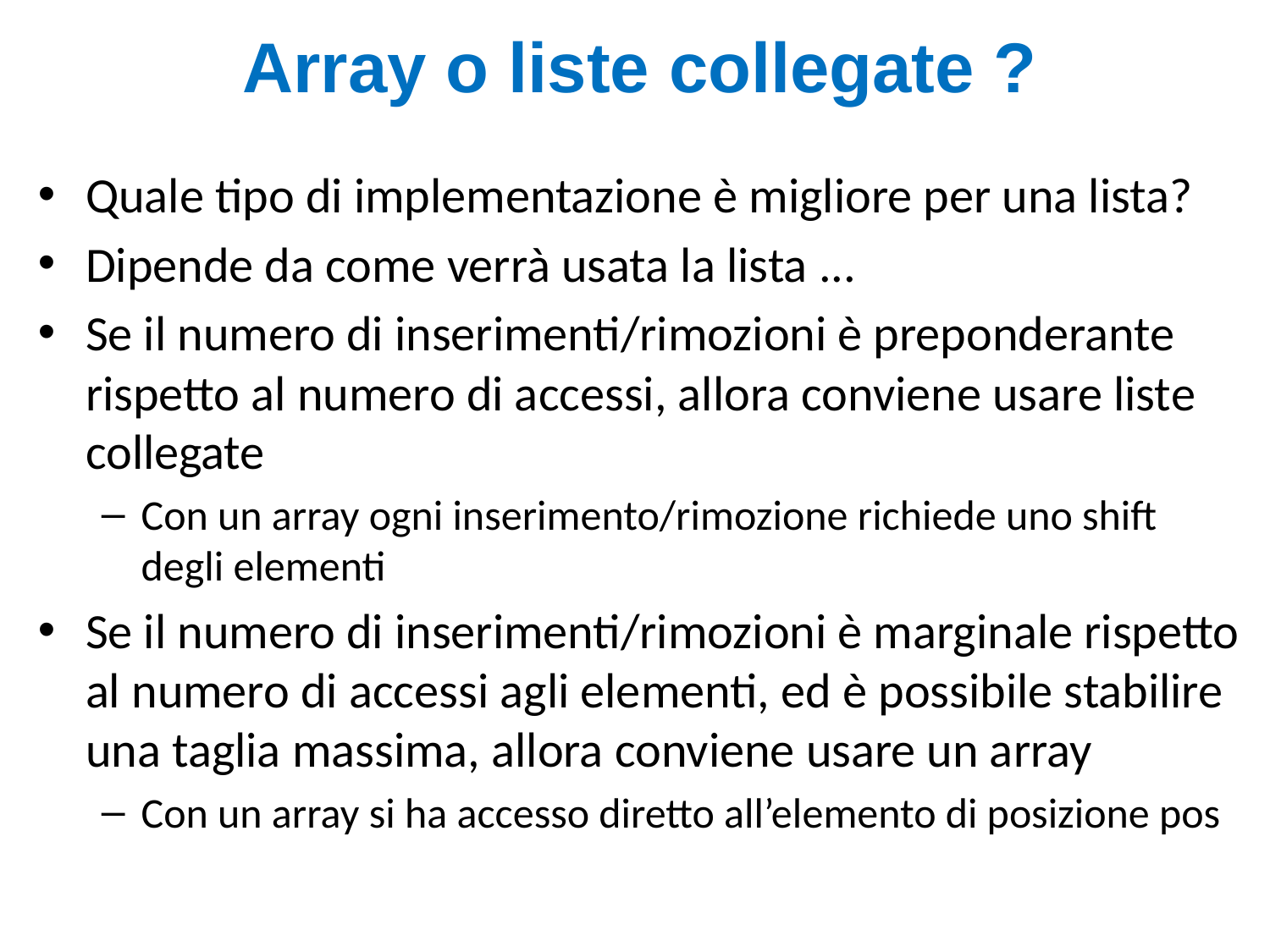

# Array o liste collegate ?
Quale tipo di implementazione è migliore per una lista?
Dipende da come verrà usata la lista ...
Se il numero di inserimenti/rimozioni è preponderante rispetto al numero di accessi, allora conviene usare liste collegate
Con un array ogni inserimento/rimozione richiede uno shift degli elementi
Se il numero di inserimenti/rimozioni è marginale rispetto al numero di accessi agli elementi, ed è possibile stabilire una taglia massima, allora conviene usare un array
Con un array si ha accesso diretto all’elemento di posizione pos